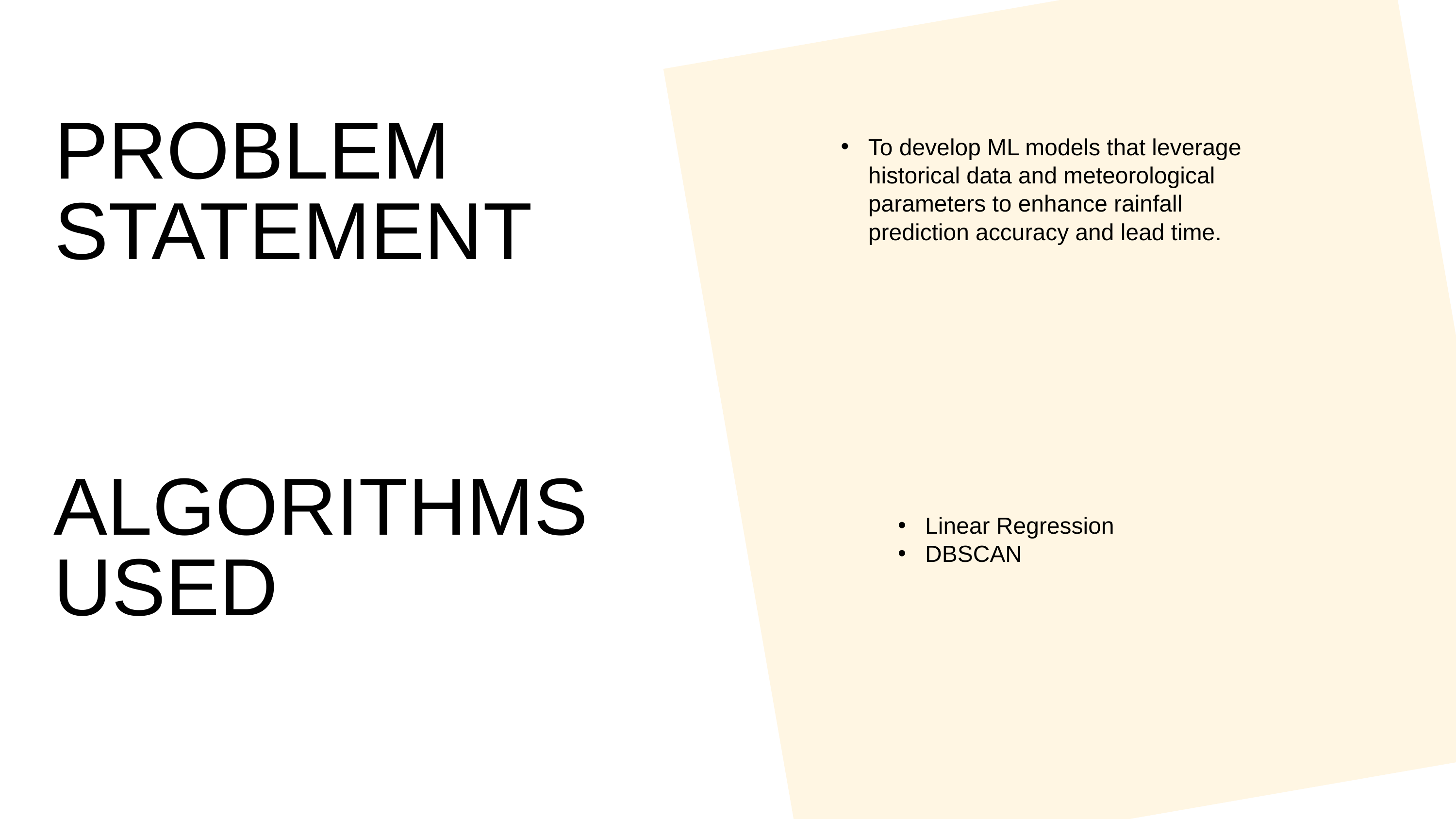

To develop ML models that leverage historical data and meteorological parameters to enhance rainfall prediction accuracy and lead time.

PROBLEM STATEMENT
ALGORITHMS USED
Linear Regression
DBSCAN